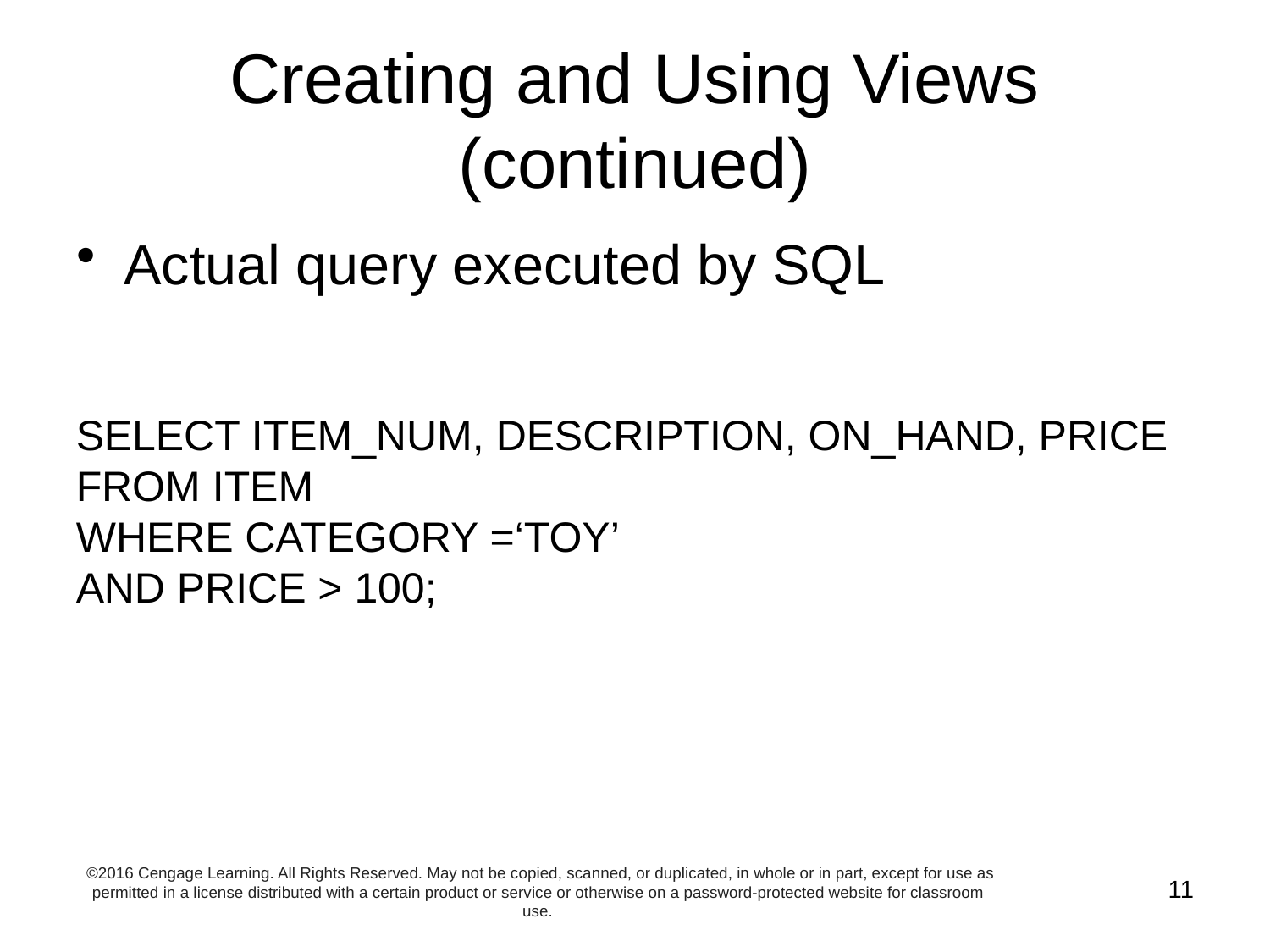

# Creating and Using Views (continued)
Actual query executed by SQL
SELECT ITEM_NUM, DESCRIPTION, ON_HAND, PRICE
FROM ITEM
WHERE CATEGORY =‘TOY’
AND PRICE > 100;
©2016 Cengage Learning. All Rights Reserved. May not be copied, scanned, or duplicated, in whole or in part, except for use as permitted in a license distributed with a certain product or service or otherwise on a password-protected website for classroom  use.
11